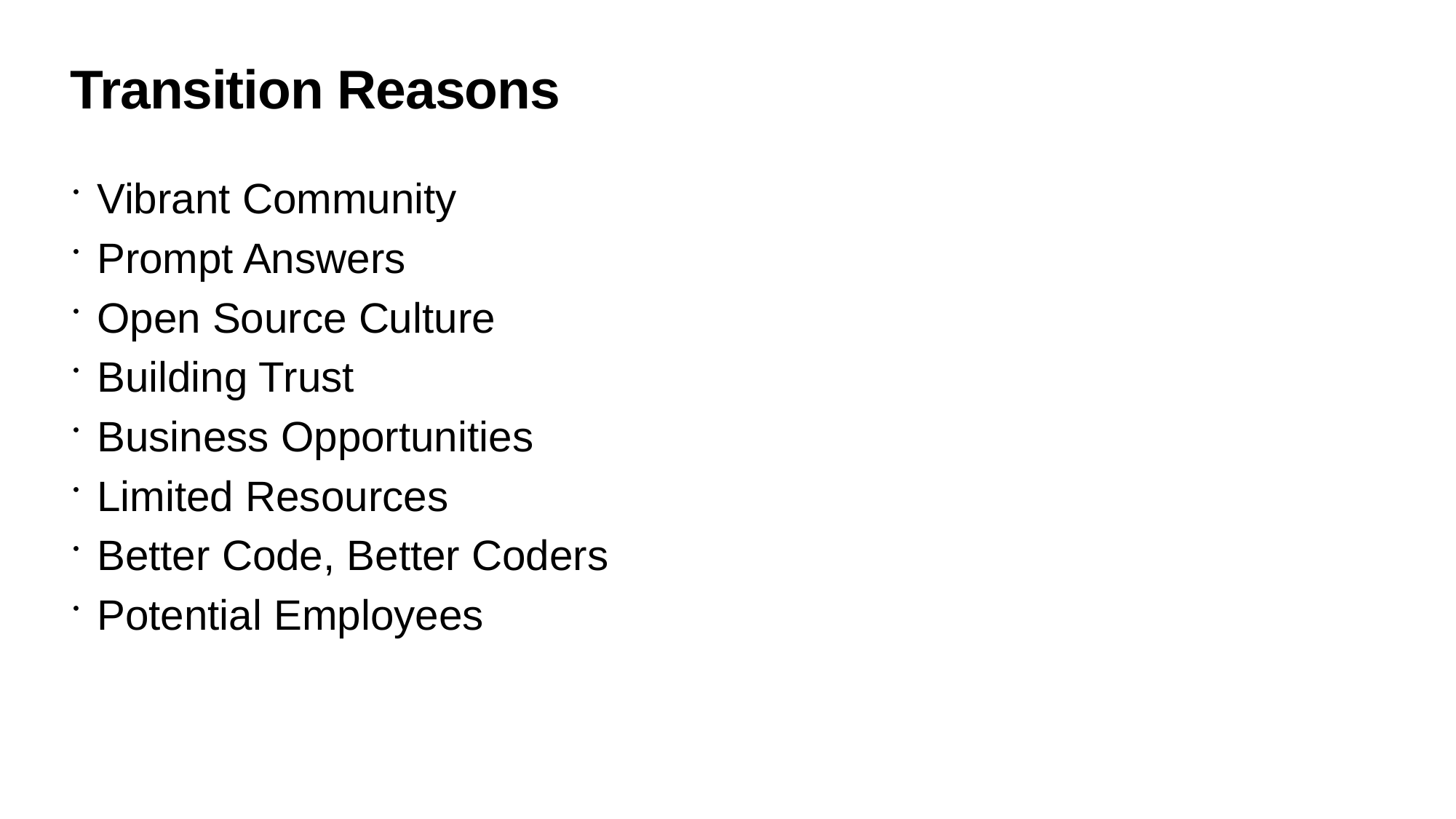

# Transition Reasons
Vibrant Community
Prompt Answers
Open Source Culture
Building Trust
Business Opportunities
Limited Resources
Better Code, Better Coders
Potential Employees